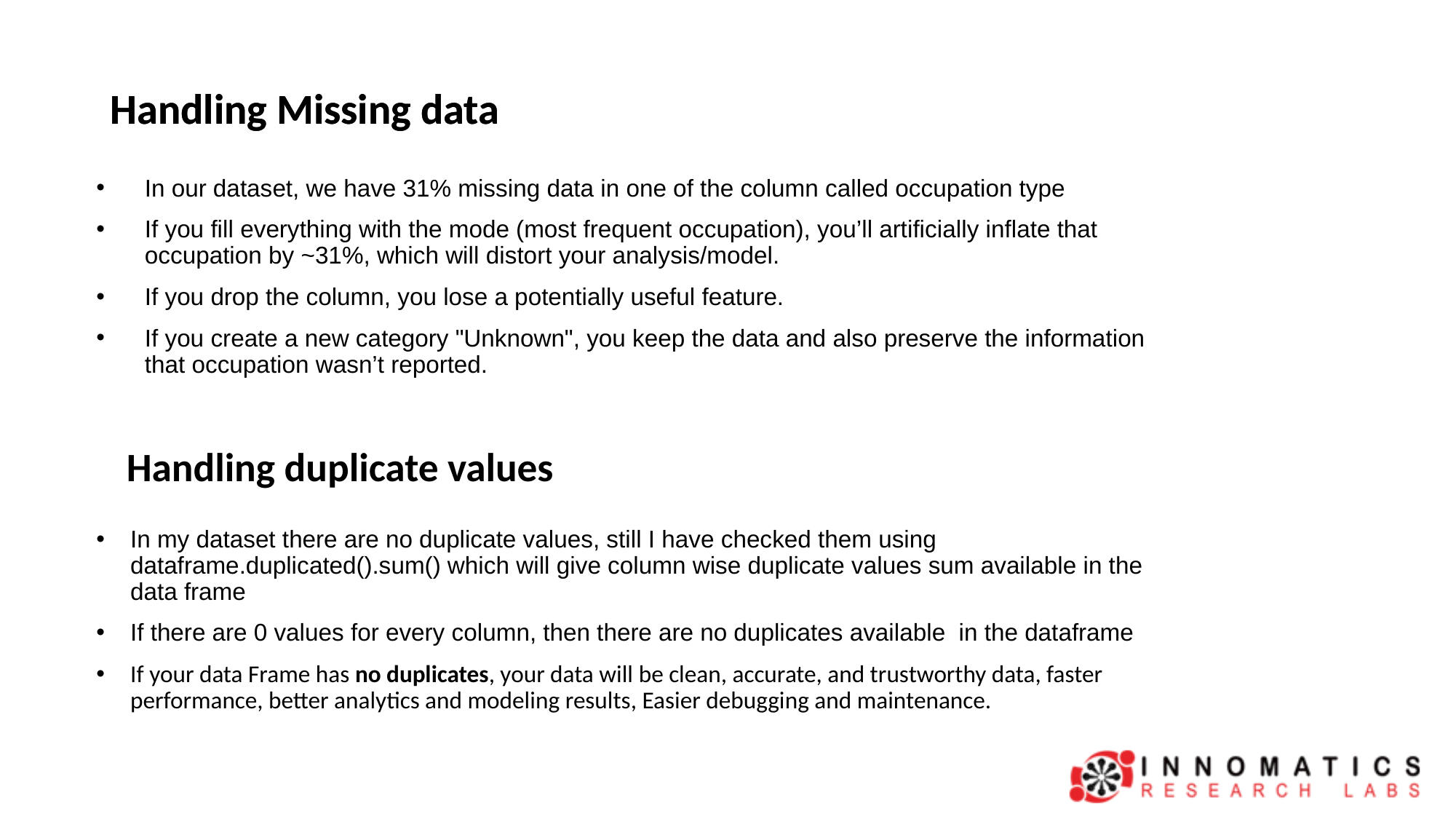

# Handling Missing data
    Handling Missing data
In our dataset, we have 31% missing data in one of the column called occupation type
If you fill everything with the mode (most frequent occupation), you’ll artificially inflate that occupation by ~31%, which will distort your analysis/model.
If you drop the column, you lose a potentially useful feature.
If you create a new category "Unknown", you keep the data and also preserve the information that occupation wasn’t reported.
    Handling duplicate values
In my dataset there are no duplicate values, still I have checked them using dataframe.duplicated().sum() which will give column wise duplicate values sum available in the data frame
If there are 0 values for every column, then there are no duplicates available  in the dataframe
If your data Frame has no duplicates, your data will be clean, accurate, and trustworthy data, faster performance, better analytics and modeling results, Easier debugging and maintenance.